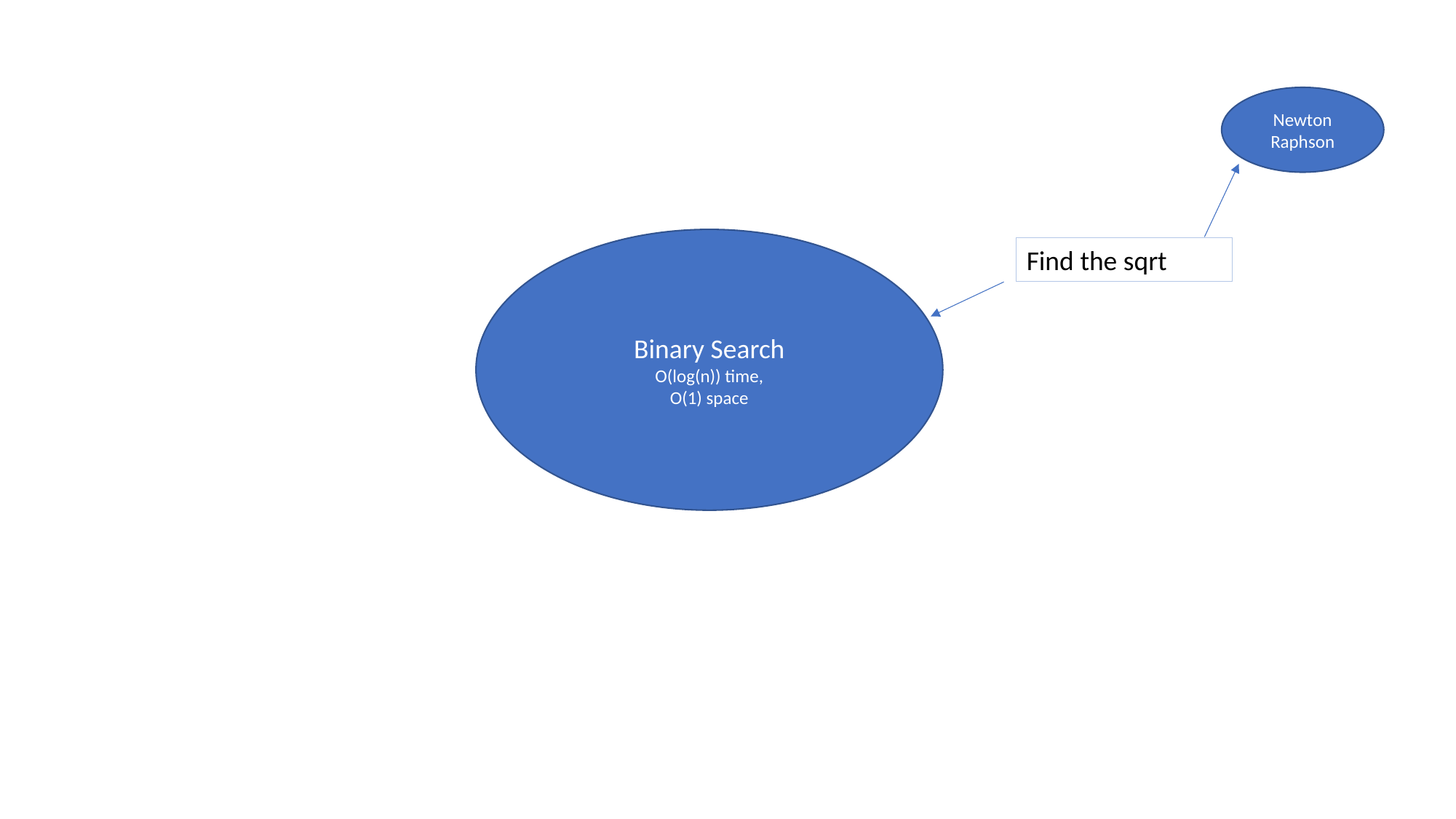

Newton Raphson
Binary Search
O(log(n)) time,
O(1) space
Find the sqrt